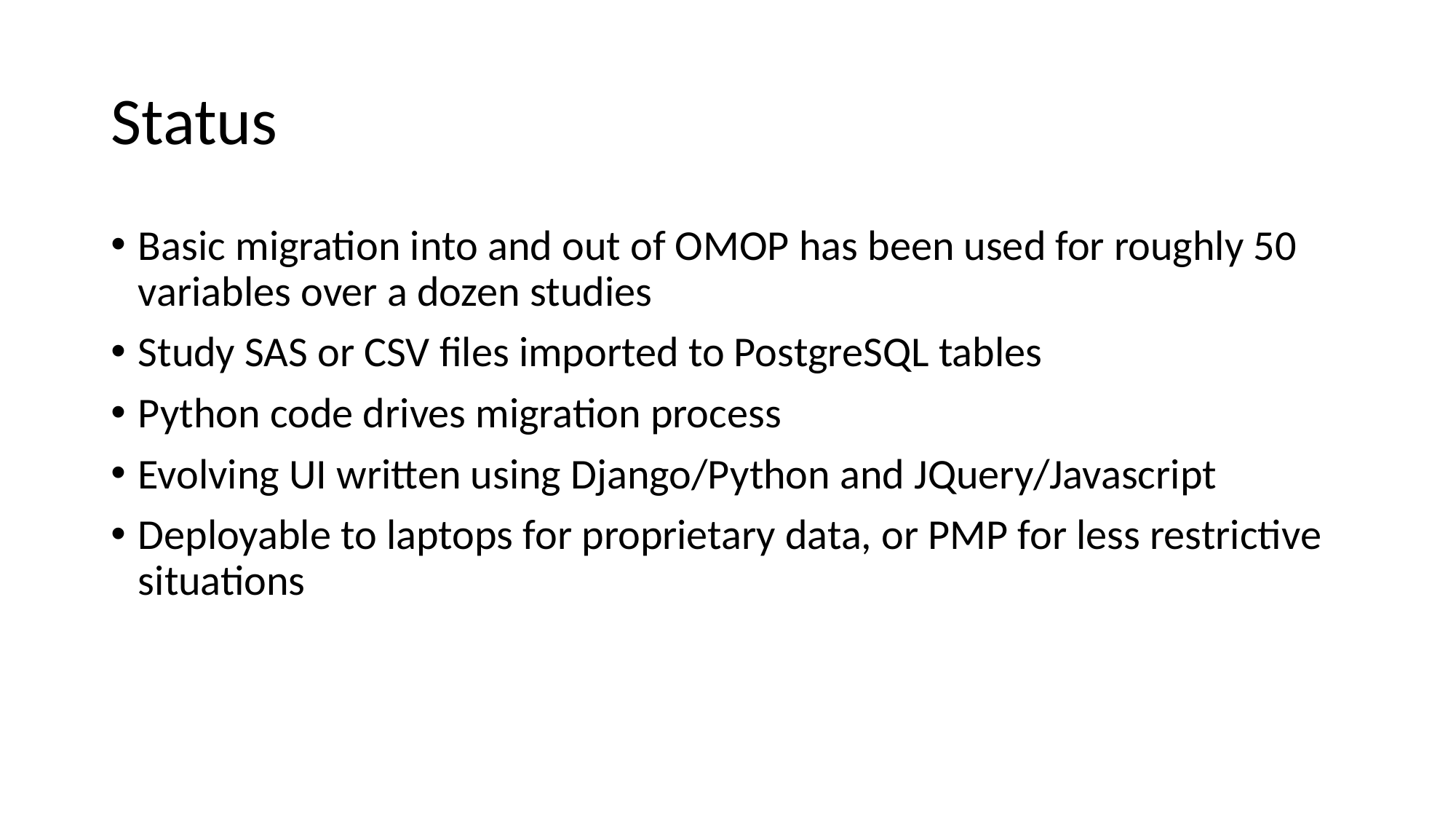

# Status
Basic migration into and out of OMOP has been used for roughly 50 variables over a dozen studies
Study SAS or CSV files imported to PostgreSQL tables
Python code drives migration process
Evolving UI written using Django/Python and JQuery/Javascript
Deployable to laptops for proprietary data, or PMP for less restrictive situations